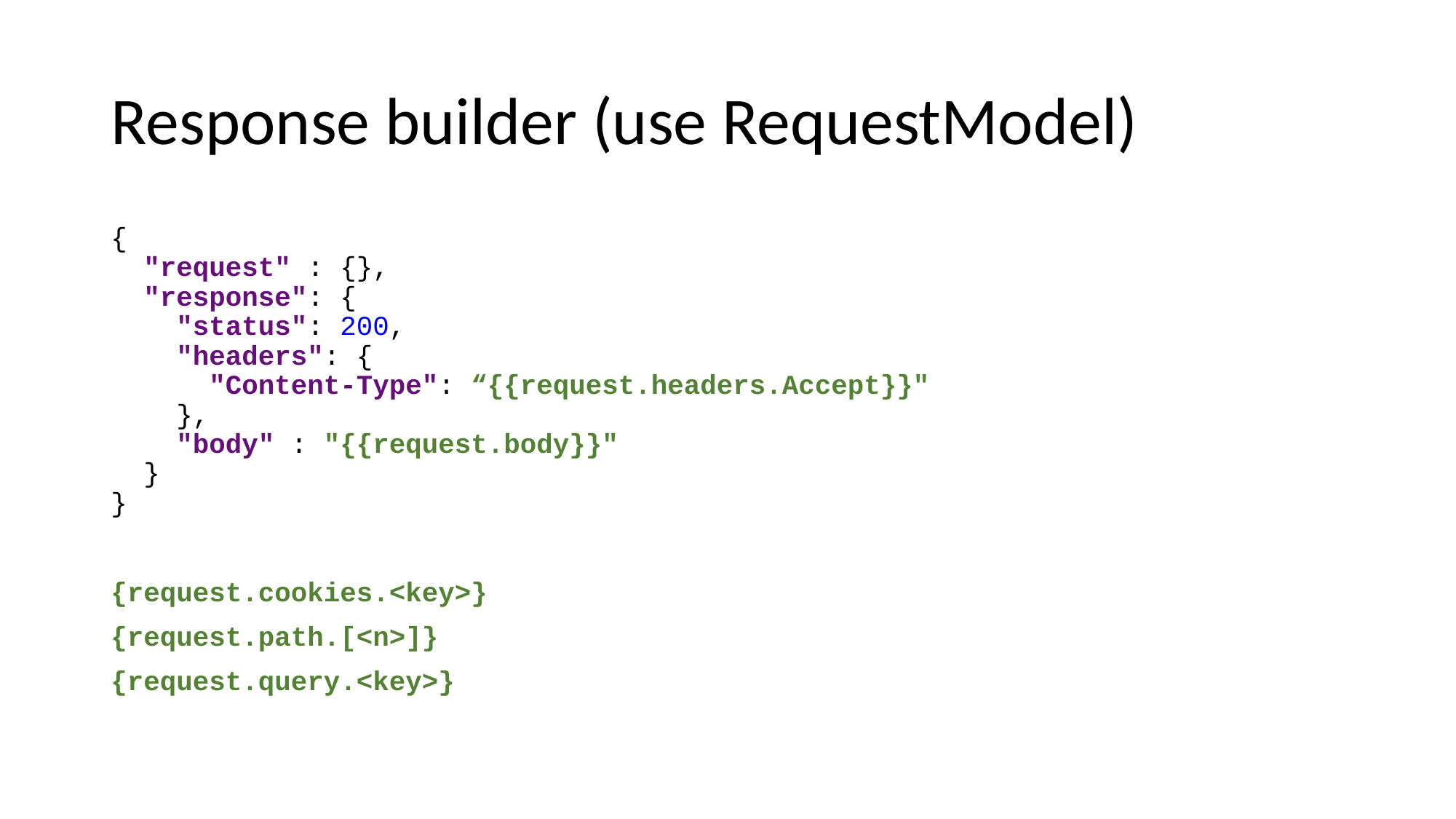

# Response builder (use RequestModel)
{
  "request" : {},
  "response": {
    "status": 200,
    "headers": {
      "Content-Type": “{{request.headers.Accept}}"
    },
    "body" : "{{request.body}}"
  }
}

{request.cookies.<key>}
{request.path.[<n>]}
{request.query.<key>}